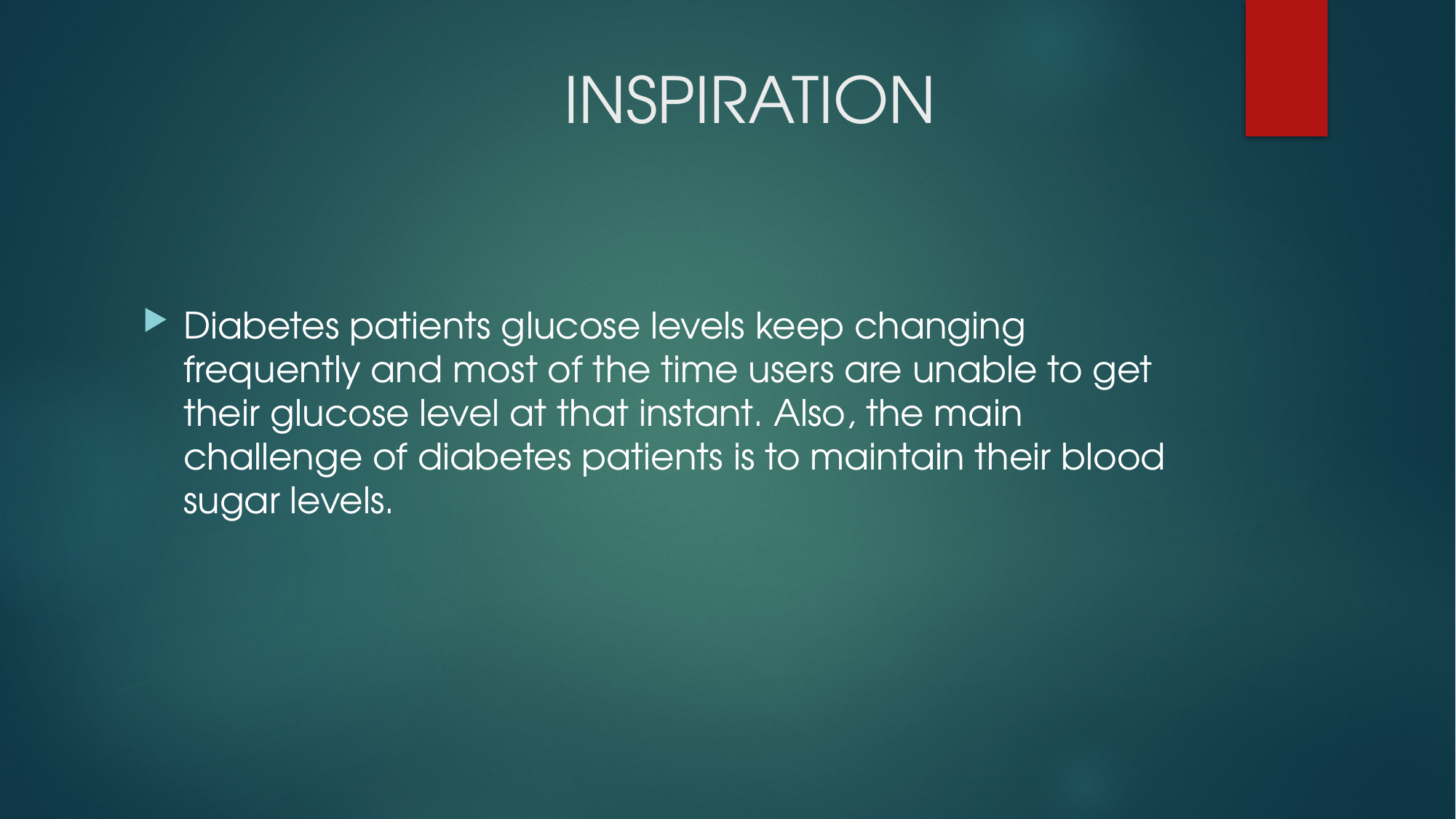

# INSPIRATION

Diabetes patients glucose levels keep changing frequently and most of the time users are unable to get their glucose level at that instant. Also, the main challenge of diabetes patients is to maintain their blood sugar levels.